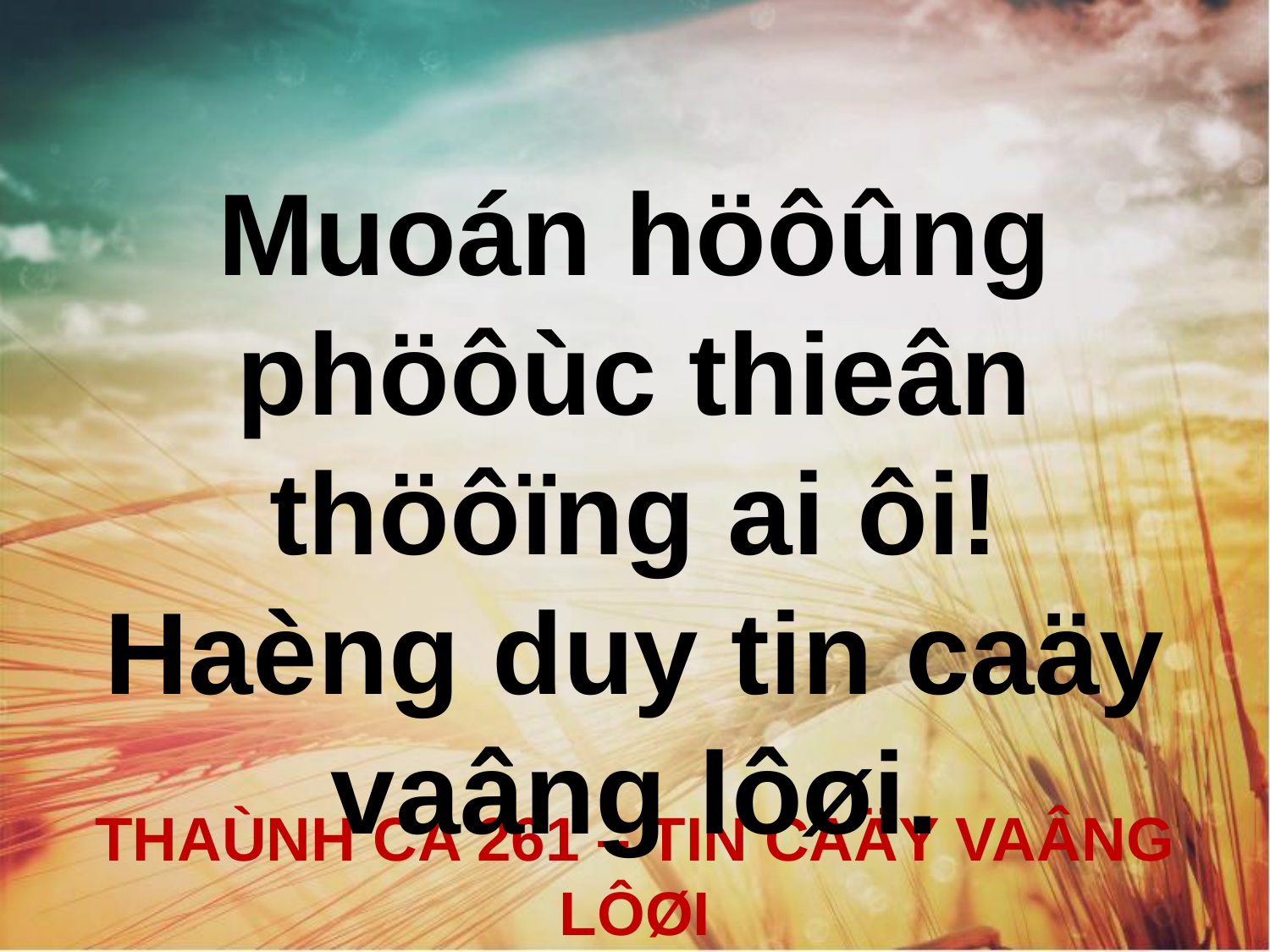

Muoán höôûng phöôùc thieân thöôïng ai ôi!
 Haèng duy tin caäy
vaâng lôøi.
THAÙNH CA 261 – TIN CAÄY VAÂNG LÔØI